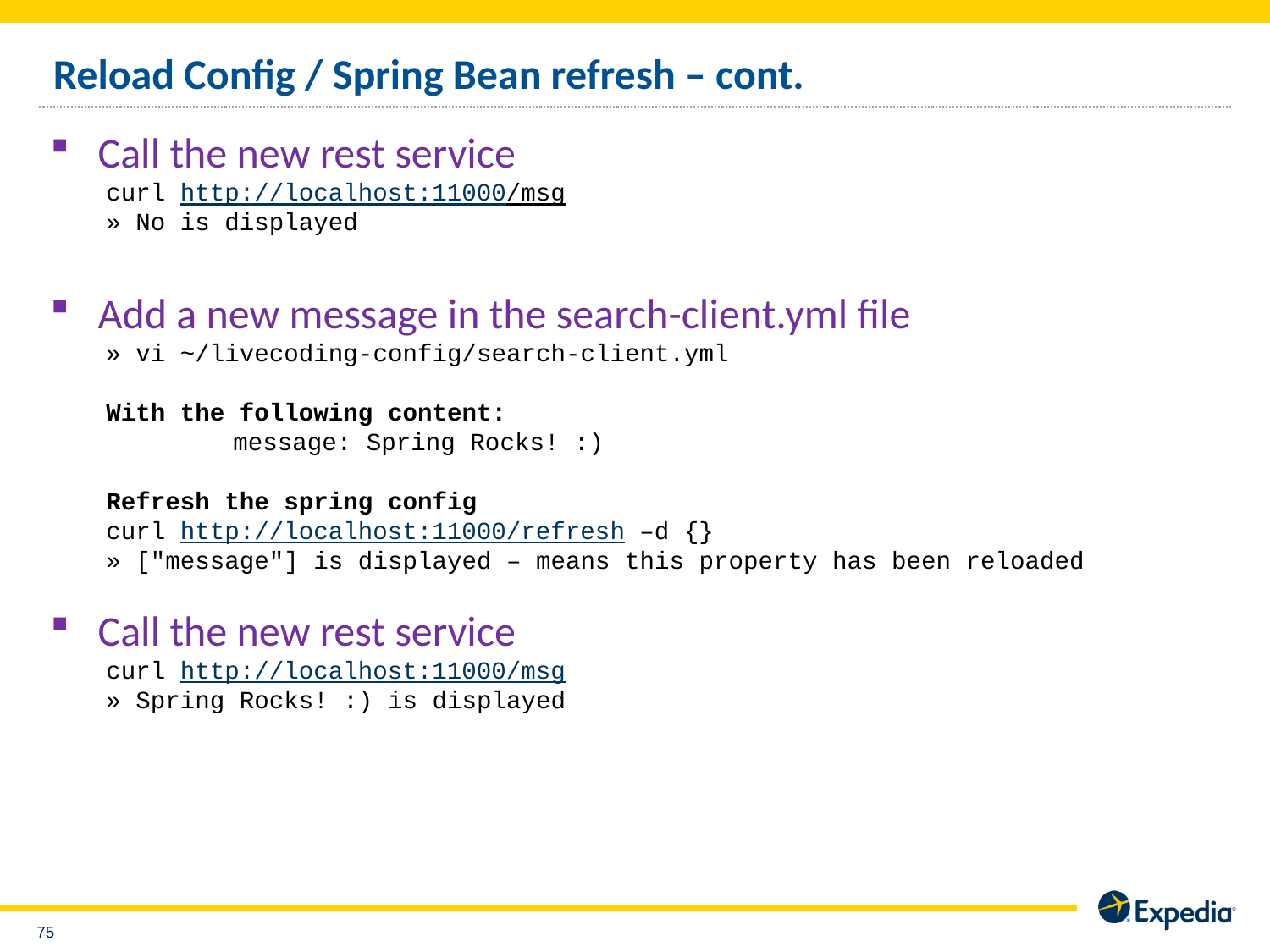

# Reload Config / Spring Bean refresh – cont.
Call the new rest service
curl http://localhost:11000/msg
» No is displayed

Add a new message in the search-client.yml file
» vi ~/livecoding-config/search-client.yml

With the following content:
	message: Spring Rocks! :)

Refresh the spring config
curl http://localhost:11000/refresh –d {}
» ["message"] is displayed – means this property has been reloaded

Call the new rest service
curl http://localhost:11000/msg
» Spring Rocks! :) is displayed

75